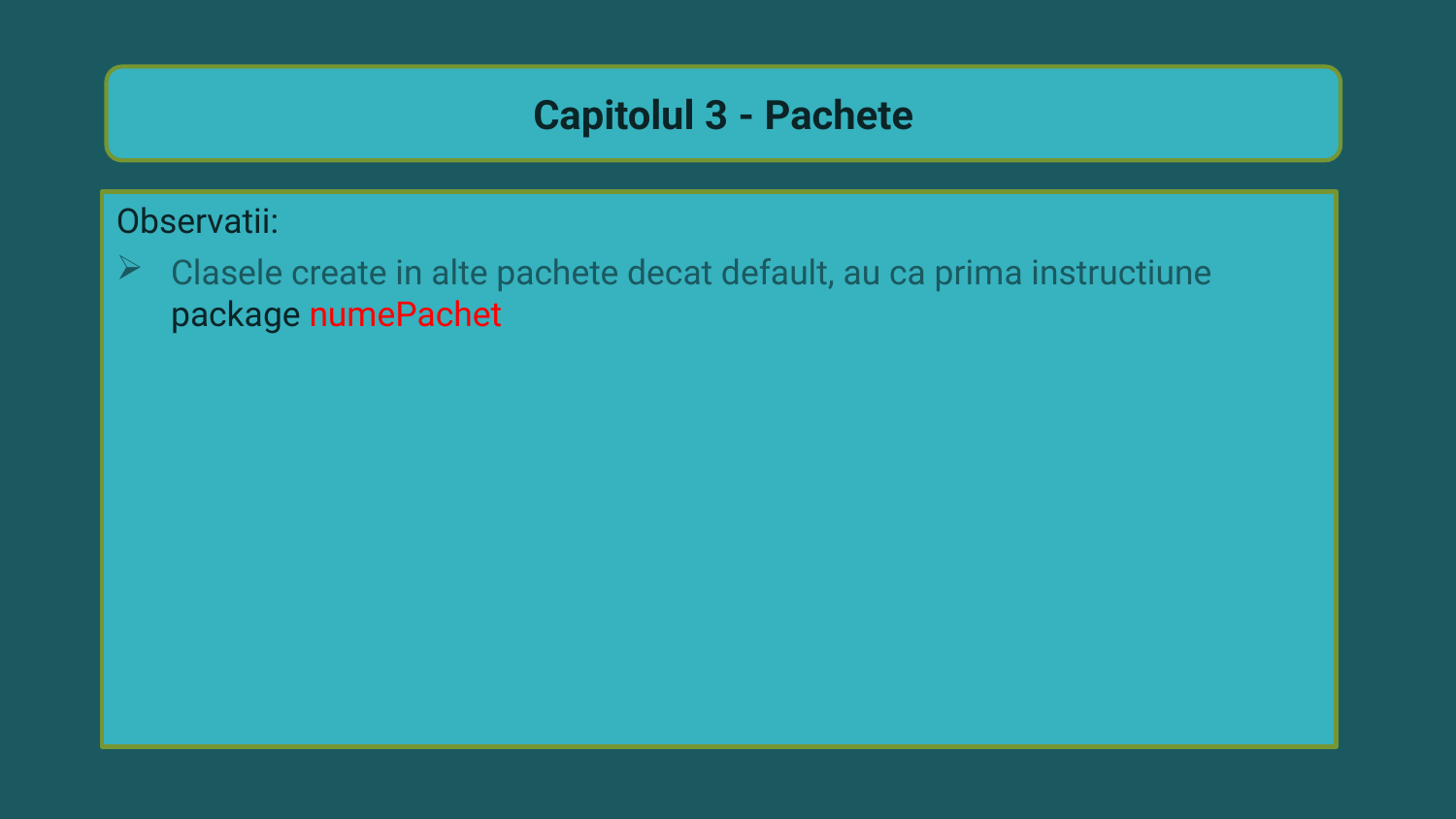

Capitolul 3 - Pachete
Observatii:
Clasele create in alte pachete decat default, au ca prima instructiune package numePachet